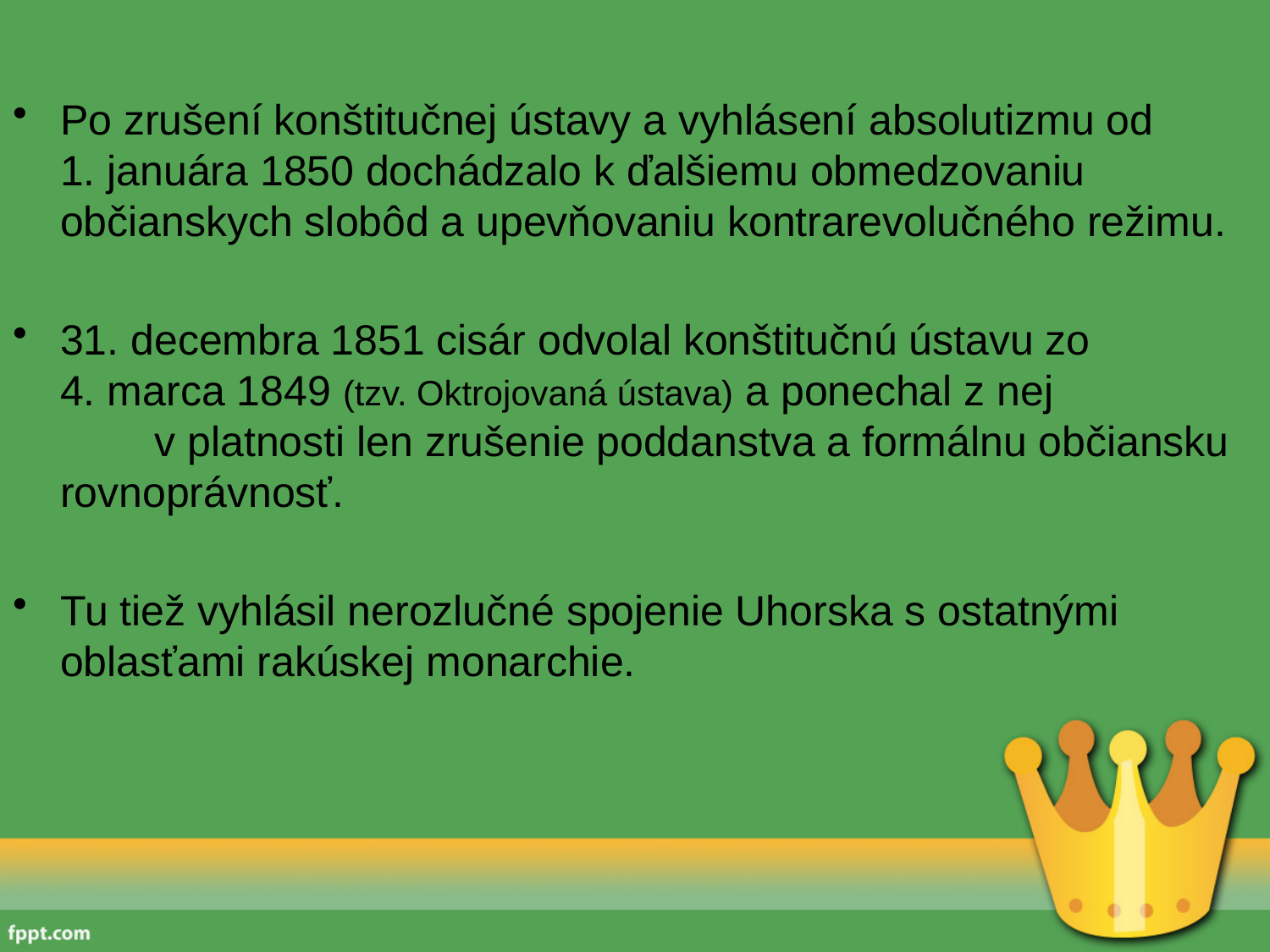

Po zrušení konštitučnej ústavy a vyhlásení absolutizmu od      1. januára 1850 dochádzalo k ďalšiemu obmedzovaniu občianskych slobôd a upevňovaniu kontrarevolučného režimu.

31. decembra 1851 cisár odvolal konštitučnú ústavu zo           4. marca 1849 (tzv. Oktrojovaná ústava) a ponechal z nej                         v platnosti len zrušenie poddanstva a formálnu občiansku rovnoprávnosť.

Tu tiež vyhlásil nerozlučné spojenie Uhorska s ostatnými oblasťami rakúskej monarchie.